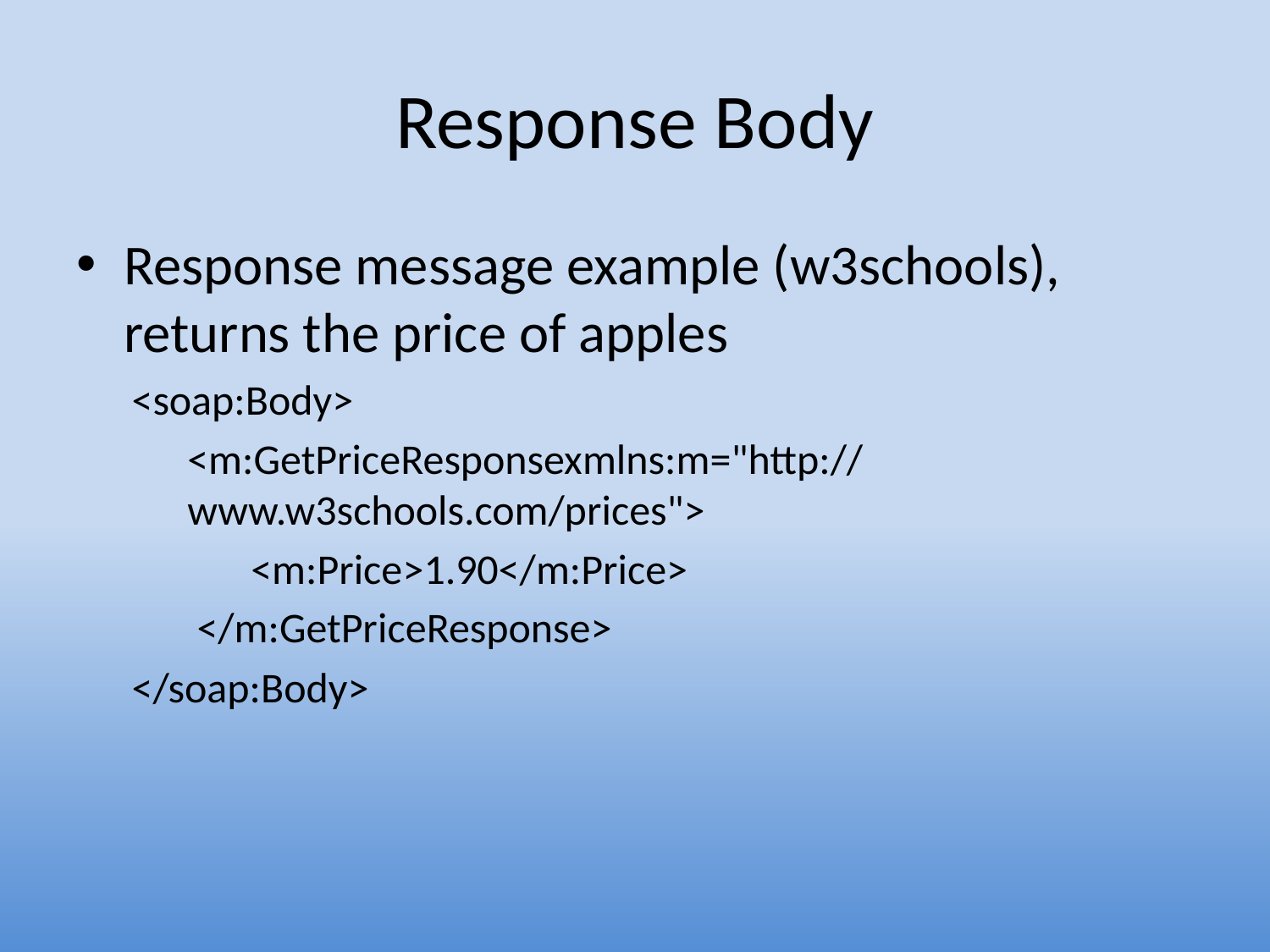

# Response Body
Response message example (w3schools),
returns the price of apples
<soap:Body>
<m:GetPriceResponsexmlns:m="http://www.w3schools.com/prices">
<m:Price>1.90</m:Price>
 </m:GetPriceResponse>
</soap:Body>